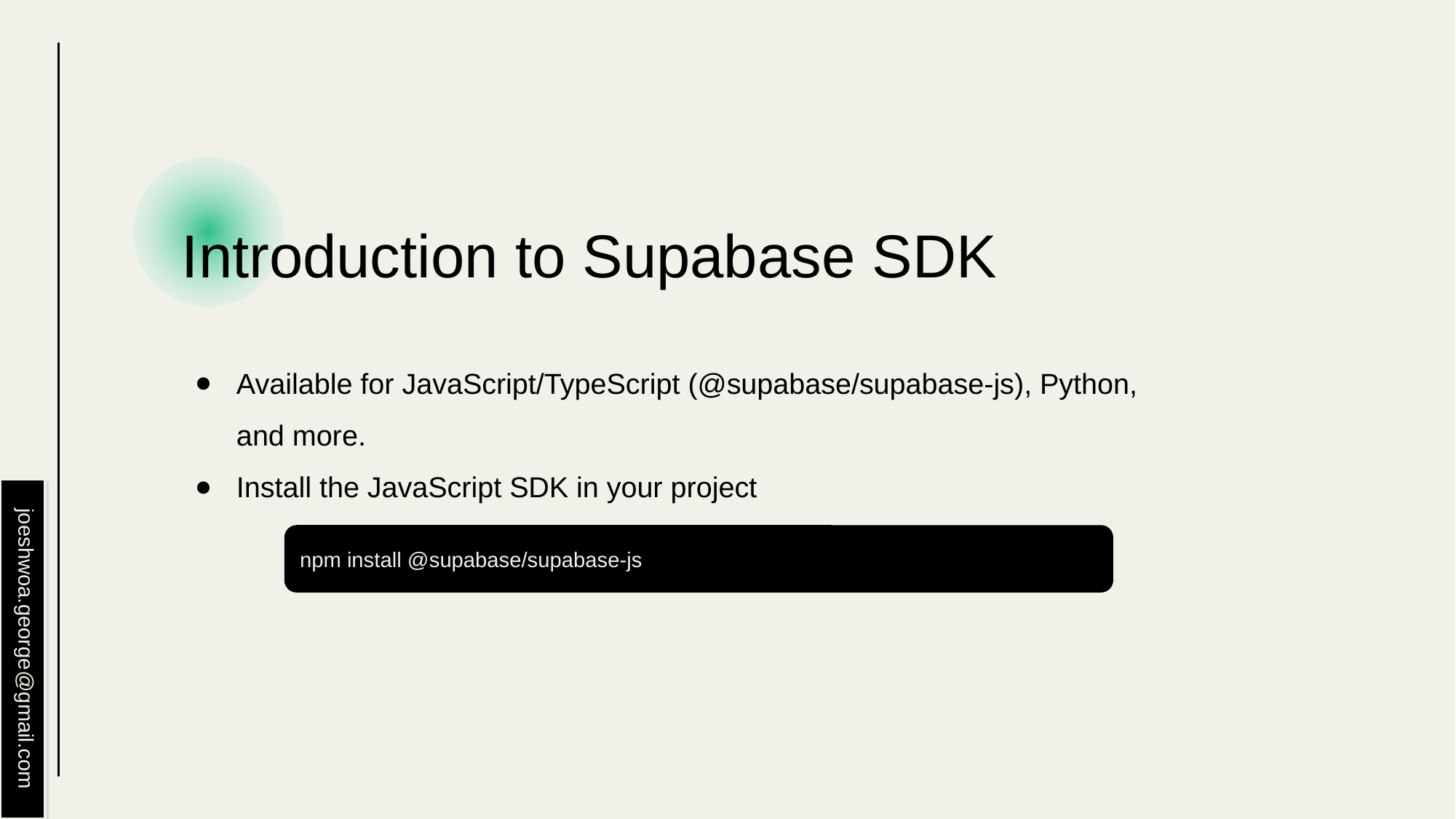

# Introduction to Supabase SDK
Available for JavaScript/TypeScript (@supabase/supabase-js), Python, and more.
Install the JavaScript SDK in your project

npm install @supabase/supabase-js
joeshwoa.george@gmail.com